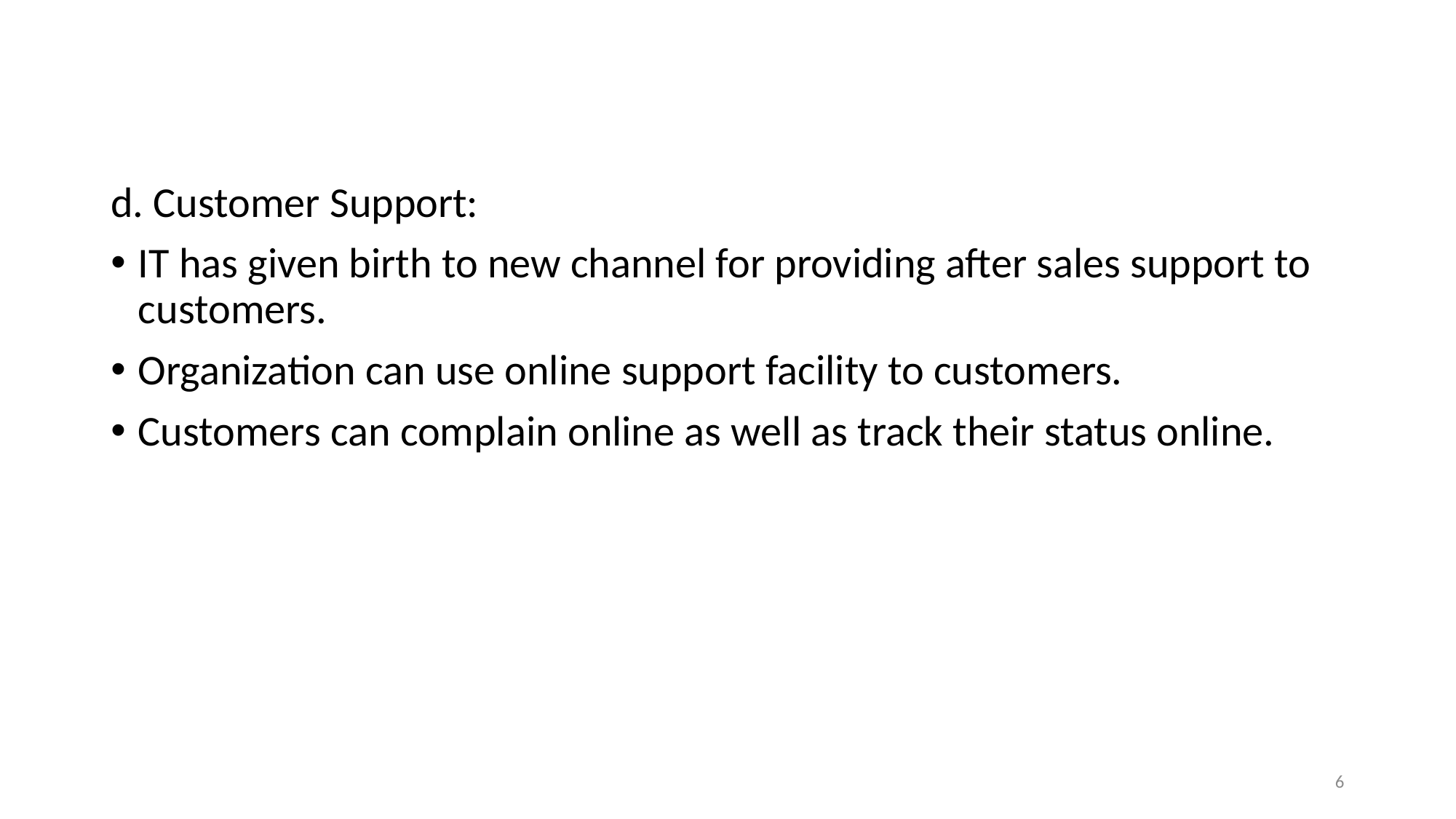

#
d. Customer Support:
IT has given birth to new channel for providing after sales support to customers.
Organization can use online support facility to customers.
Customers can complain online as well as track their status online.
6